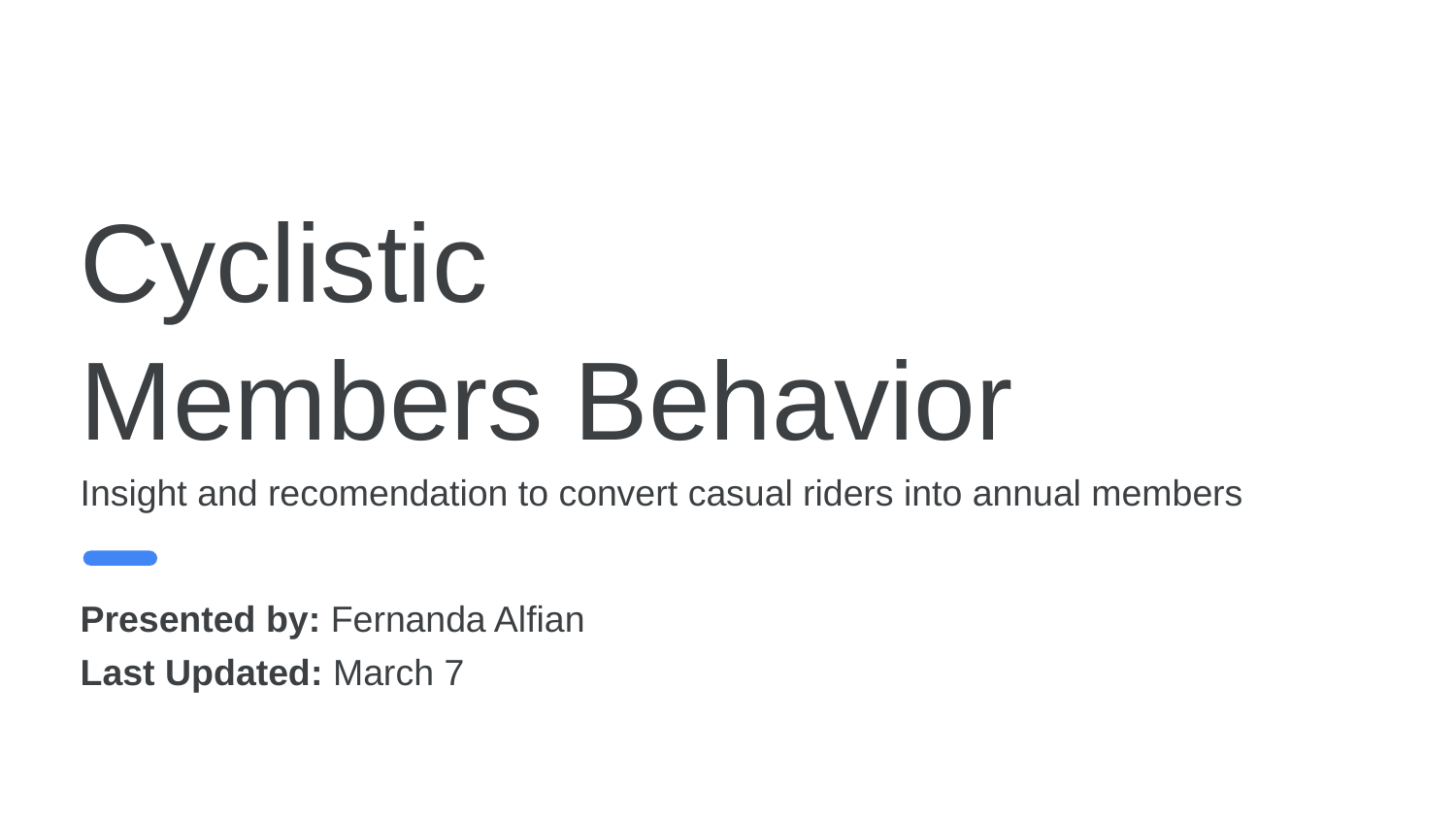

Cyclistic
Members Behavior
Insight and recomendation to convert casual riders into annual members

Presented by: Fernanda Alfian
Last Updated: March 7